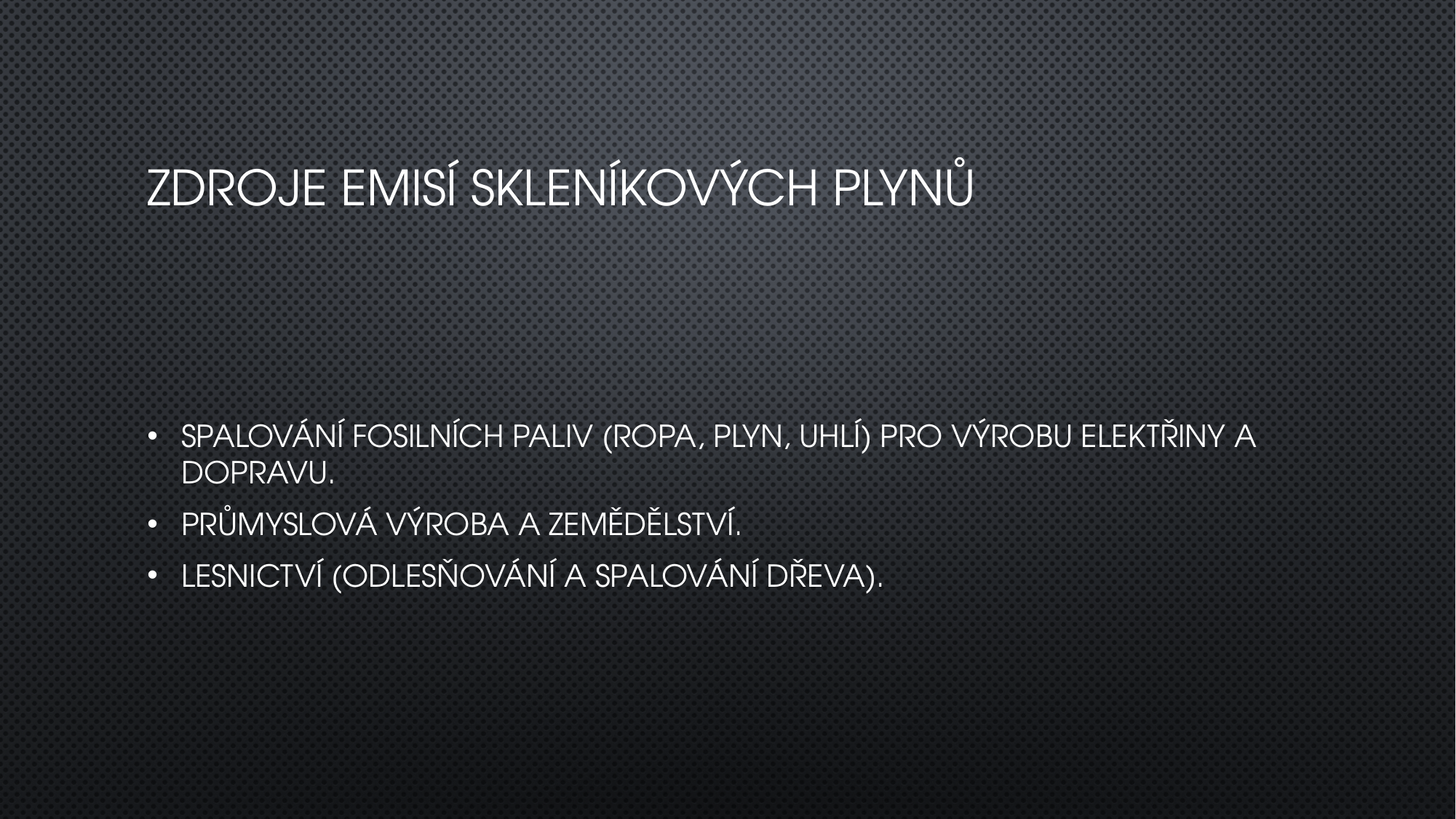

# Zdroje emisí skleníkových plynů
Spalování fosilních paliv (ropa, plyn, uhlí) pro výrobu elektřiny a dopravu.
Průmyslová výroba a zemědělství.
Lesnictví (odlesňování a spalování dřeva).